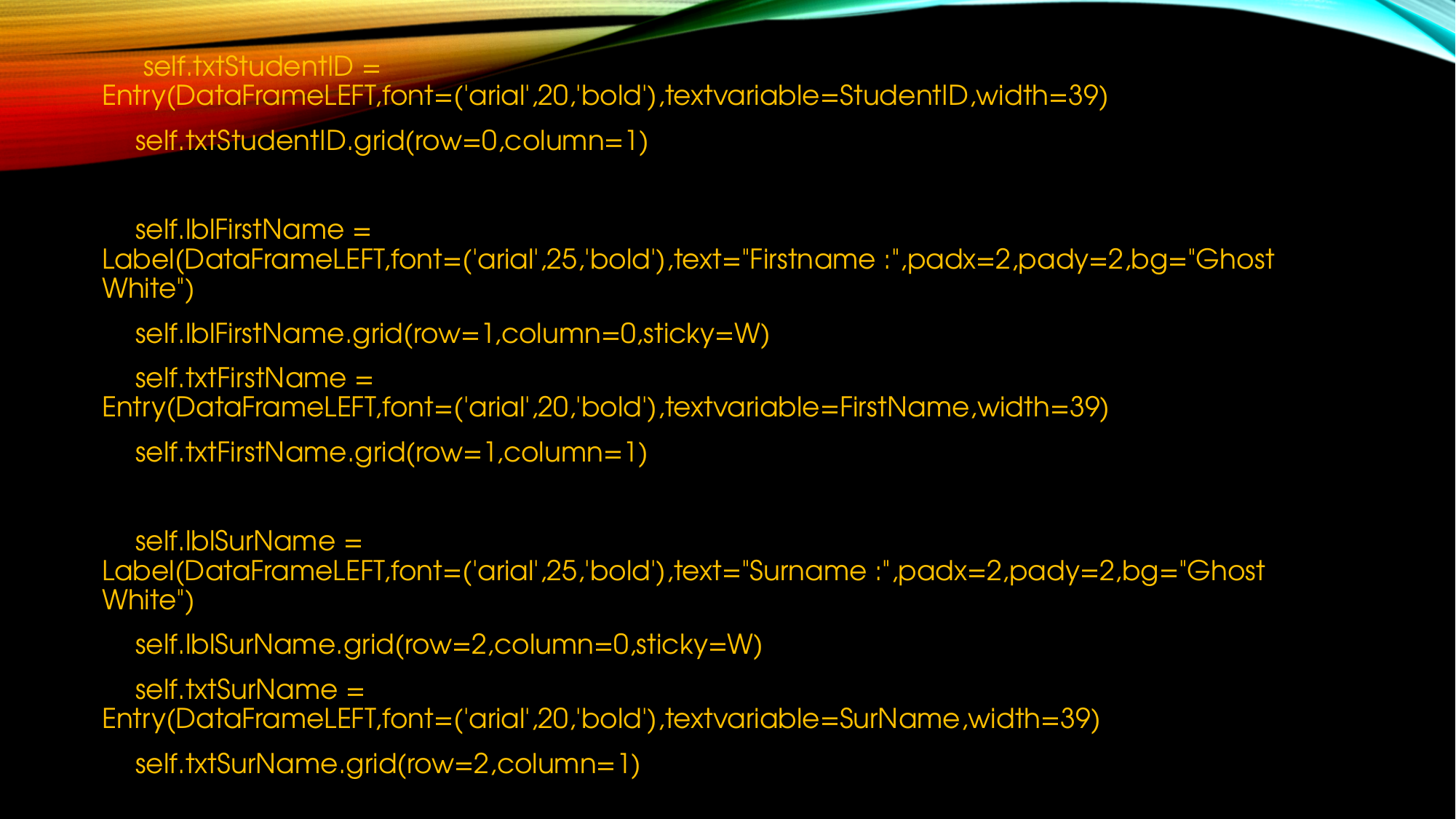

self.txtStudentID = Entry(DataFrameLEFT,font=('arial',20,'bold'),textvariable=StudentID,width=39)
        self.txtStudentID.grid(row=0,column=1)

        self.lblFirstName = Label(DataFrameLEFT,font=('arial',25,'bold'),text="Firstname :",padx=2,pady=2,bg="Ghost White")
        self.lblFirstName.grid(row=1,column=0,sticky=W)
        self.txtFirstName = Entry(DataFrameLEFT,font=('arial',20,'bold'),textvariable=FirstName,width=39)
        self.txtFirstName.grid(row=1,column=1)

        self.lblSurName = Label(DataFrameLEFT,font=('arial',25,'bold'),text="Surname :",padx=2,pady=2,bg="Ghost White")
        self.lblSurName.grid(row=2,column=0,sticky=W)
        self.txtSurName = Entry(DataFrameLEFT,font=('arial',20,'bold'),textvariable=SurName,width=39)
        self.txtSurName.grid(row=2,column=1)